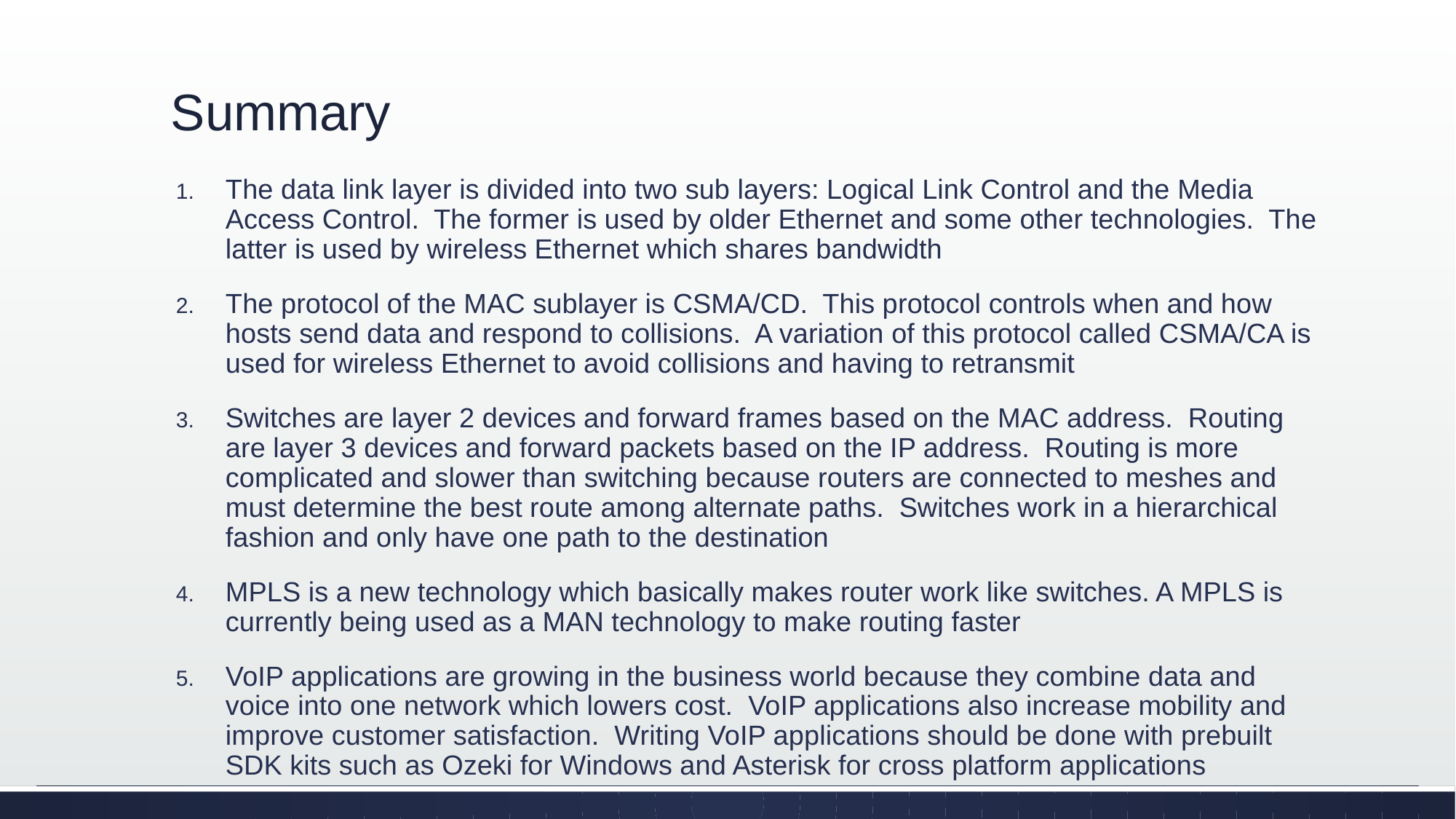

# Summary
The data link layer is divided into two sub layers: Logical Link Control and the Media Access Control.  The former is used by older Ethernet and some other technologies.  The latter is used by wireless Ethernet which shares bandwidth
The protocol of the MAC sublayer is CSMA/CD.  This protocol controls when and how hosts send data and respond to collisions.  A variation of this protocol called CSMA/CA is used for wireless Ethernet to avoid collisions and having to retransmit
Switches are layer 2 devices and forward frames based on the MAC address.  Routing are layer 3 devices and forward packets based on the IP address.  Routing is more complicated and slower than switching because routers are connected to meshes and must determine the best route among alternate paths.  Switches work in a hierarchical fashion and only have one path to the destination
MPLS is a new technology which basically makes router work like switches. A MPLS is currently being used as a MAN technology to make routing faster
VoIP applications are growing in the business world because they combine data and voice into one network which lowers cost.  VoIP applications also increase mobility and improve customer satisfaction.  Writing VoIP applications should be done with prebuilt SDK kits such as Ozeki for Windows and Asterisk for cross platform applications